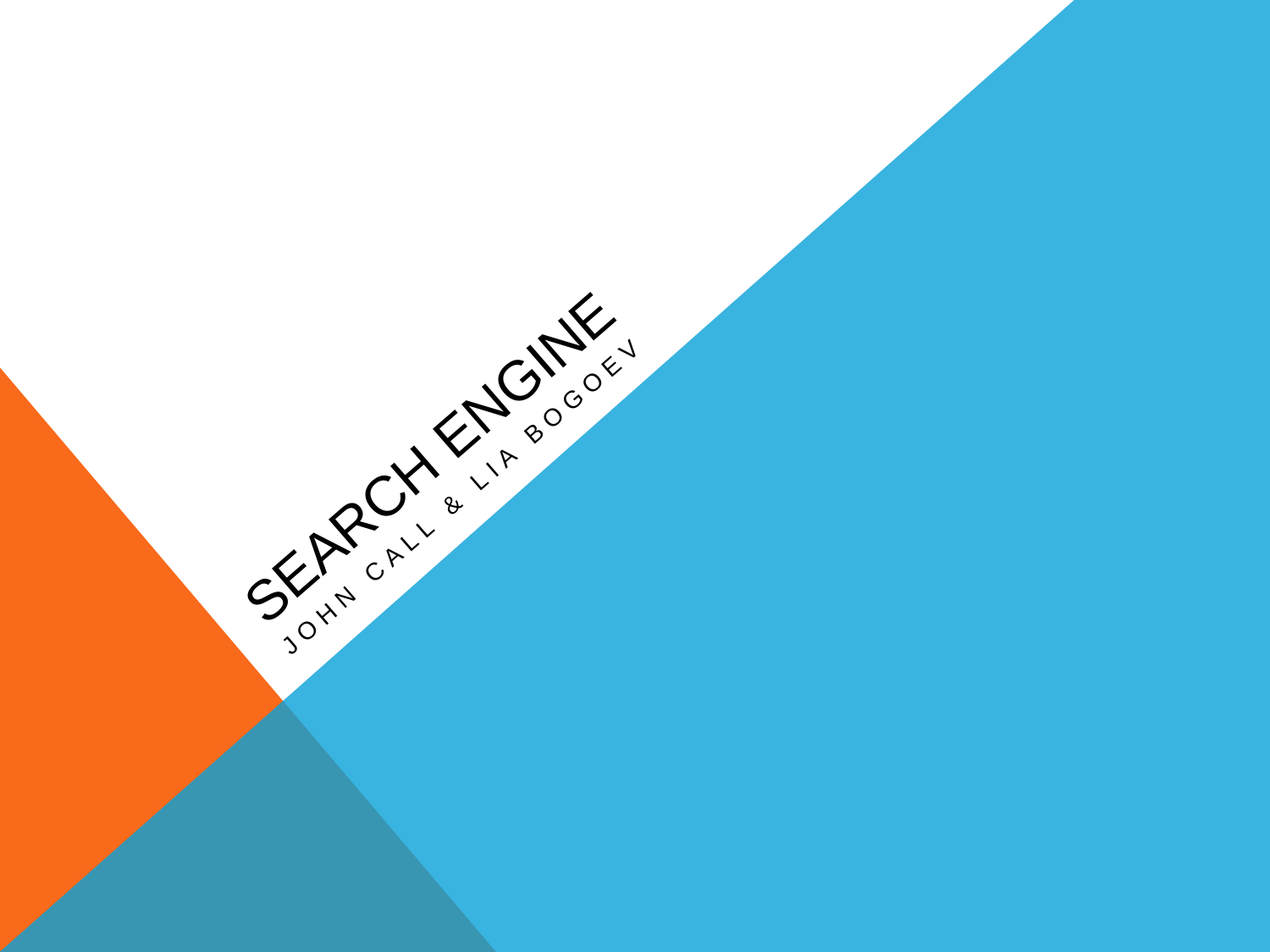

# Search Engine
John Call & Lia Bogoev